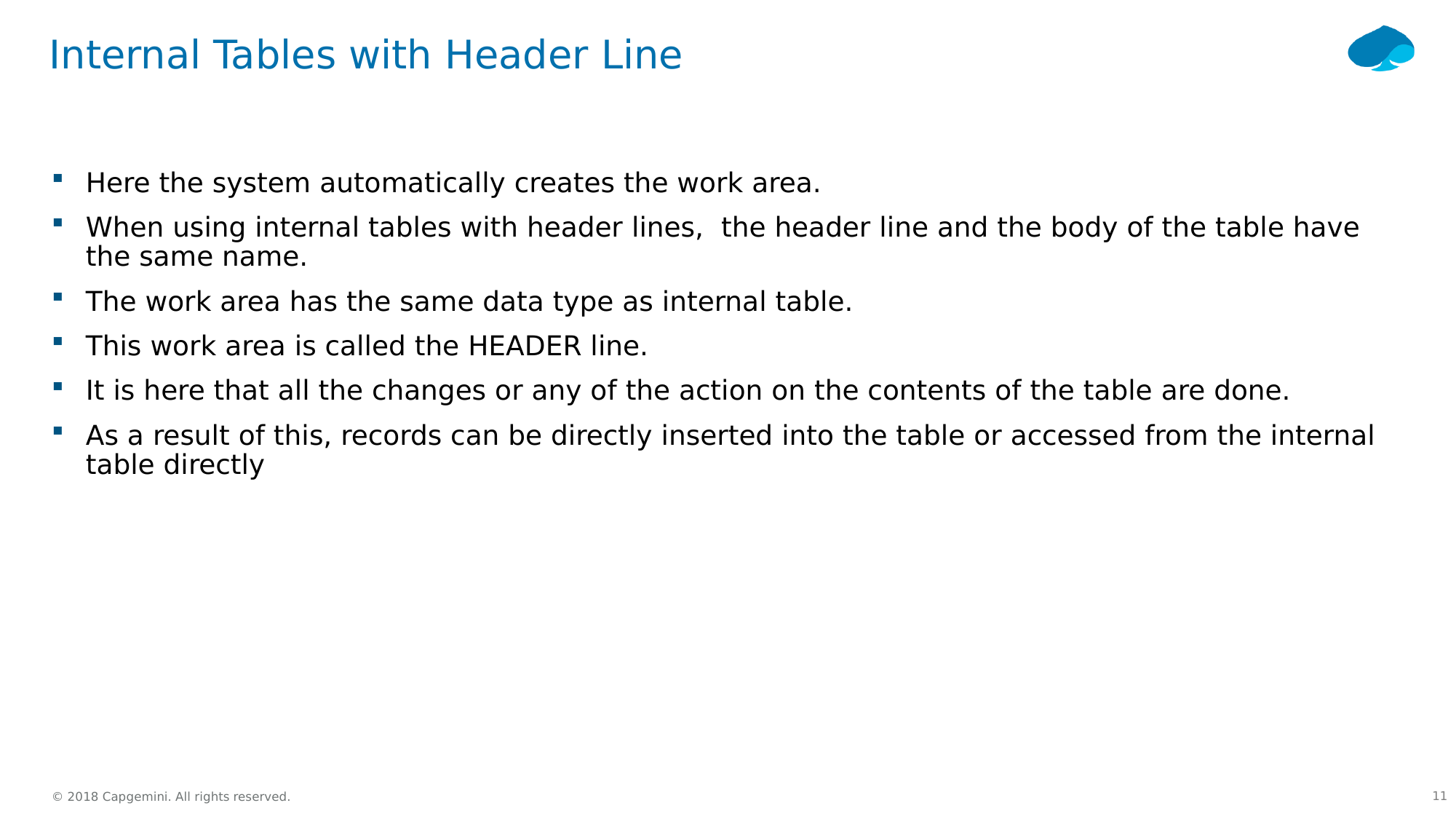

# Internal Tables with Header Line
Here the system automatically creates the work area.
When using internal tables with header lines,  the header line and the body of the table have the same name.
The work area has the same data type as internal table.
This work area is called the HEADER line.
It is here that all the changes or any of the action on the contents of the table are done.
As a result of this, records can be directly inserted into the table or accessed from the internal table directly